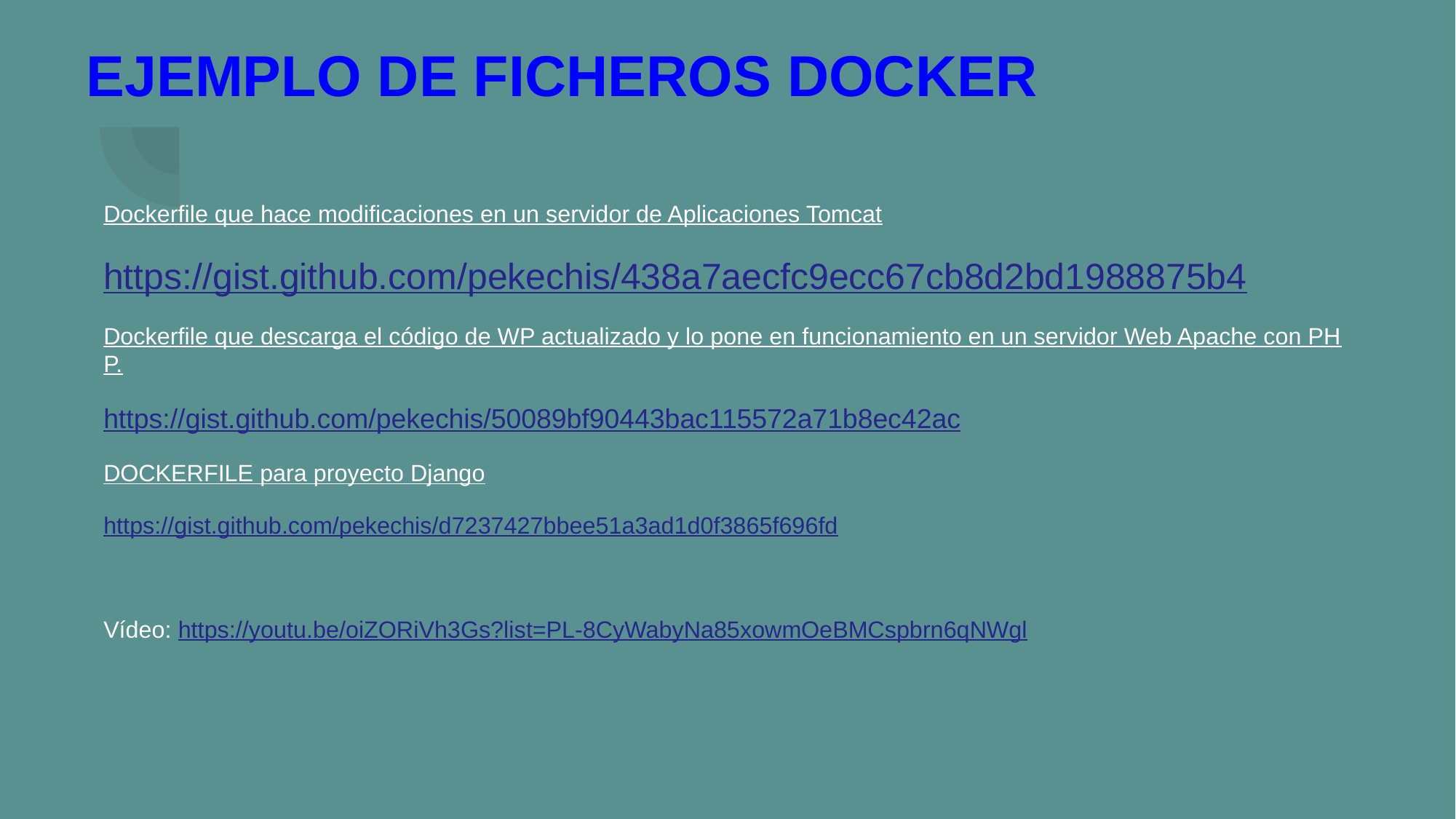

# EJEMPLO DE FICHEROS DOCKER
Dockerfile que hace modificaciones en un servidor de Aplicaciones Tomcat
https://gist.github.com/pekechis/438a7aecfc9ecc67cb8d2bd1988875b4
Dockerfile que descarga el código de WP actualizado y lo pone en funcionamiento en un servidor Web Apache con PHP.
https://gist.github.com/pekechis/50089bf90443bac115572a71b8ec42ac
DOCKERFILE para proyecto Django
https://gist.github.com/pekechis/d7237427bbee51a3ad1d0f3865f696fd

Vídeo: https://youtu.be/oiZORiVh3Gs?list=PL-8CyWabyNa85xowmOeBMCspbrn6qNWgl